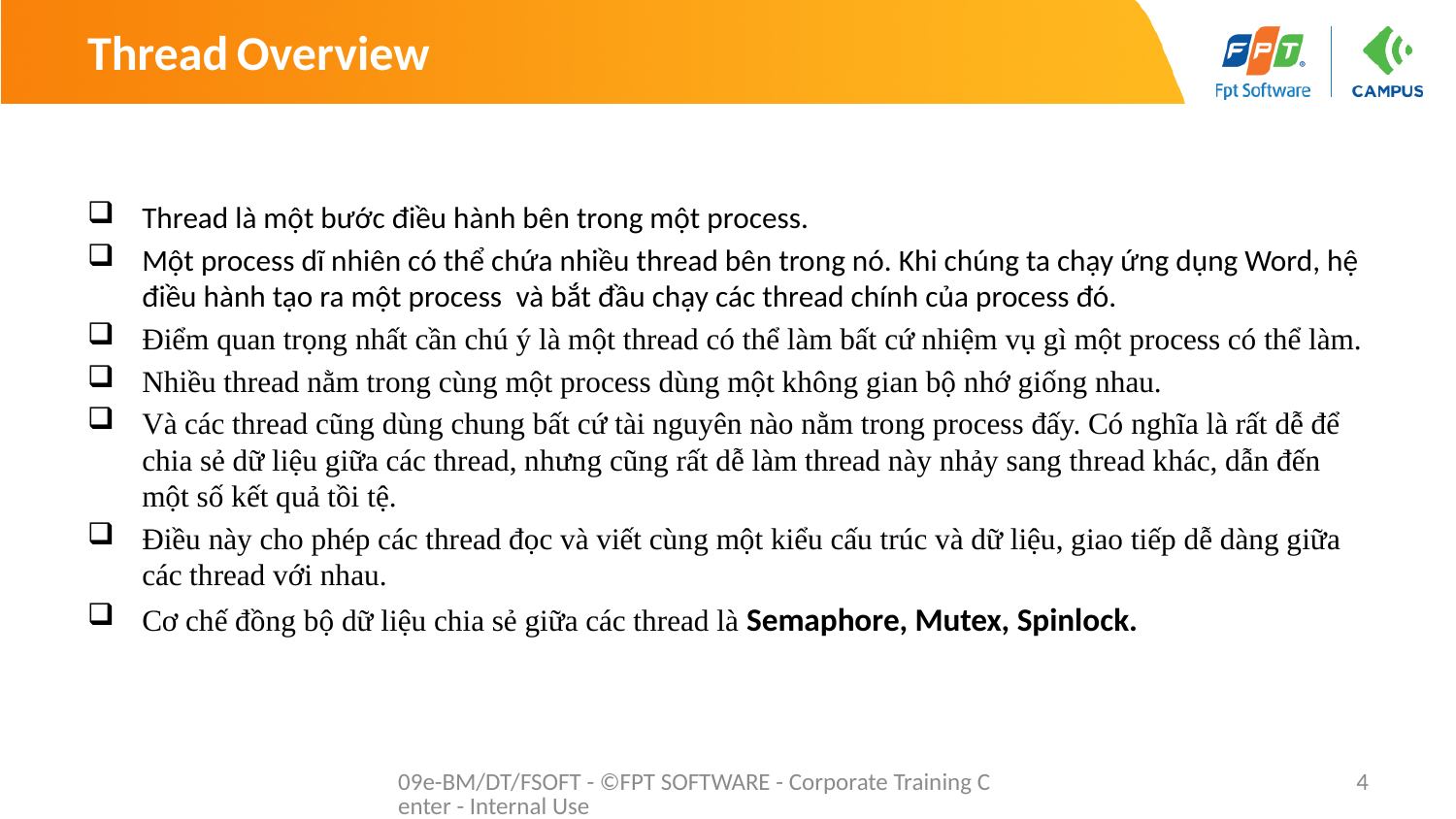

# Thread Overview
Thread là một bước điều hành bên trong một process.
Một process dĩ nhiên có thể chứa nhiều thread bên trong nó. Khi chúng ta chạy ứng dụng Word, hệ điều hành tạo ra một process  và bắt đầu chạy các thread chính của process đó.
Điểm quan trọng nhất cần chú ý là một thread có thể làm bất cứ nhiệm vụ gì một process có thể làm.
Nhiều thread nằm trong cùng một process dùng một không gian bộ nhớ giống nhau.
Và các thread cũng dùng chung bất cứ tài nguyên nào nằm trong process đấy. Có nghĩa là rất dễ để chia sẻ dữ liệu giữa các thread, nhưng cũng rất dễ làm thread này nhảy sang thread khác, dẫn đến một số kết quả tồi tệ.
Điều này cho phép các thread đọc và viết cùng một kiểu cấu trúc và dữ liệu, giao tiếp dễ dàng giữa các thread với nhau.
Cơ chế đồng bộ dữ liệu chia sẻ giữa các thread là Semaphore, Mutex, Spinlock.
09e-BM/DT/FSOFT - ©FPT SOFTWARE - Corporate Training Center - Internal Use
4